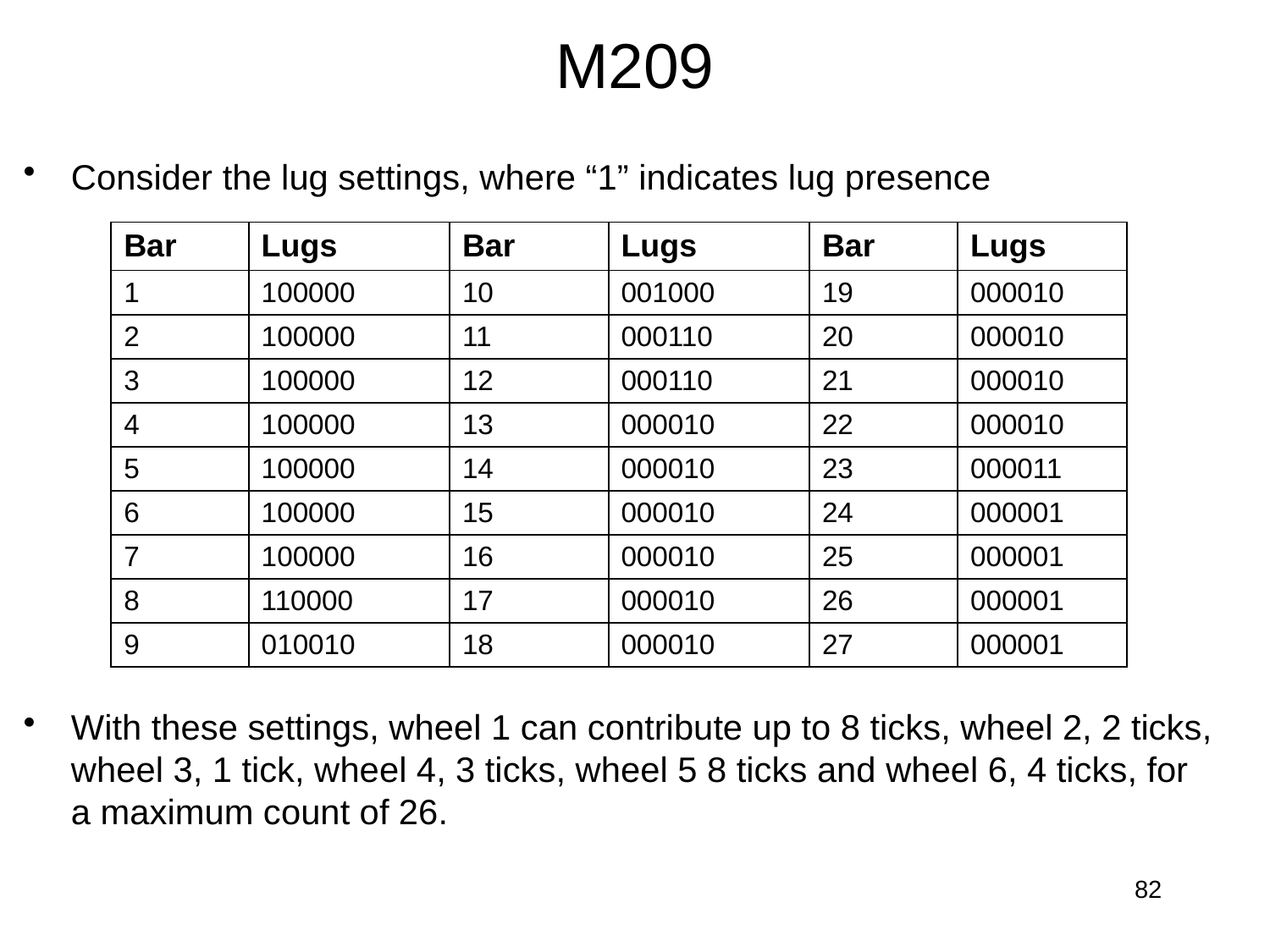

# M209
Consider the lug settings, where “1” indicates lug presence

With these settings, wheel 1 can contribute up to 8 ticks, wheel 2, 2 ticks, wheel 3, 1 tick, wheel 4, 3 ticks, wheel 5 8 ticks and wheel 6, 4 ticks, for a maximum count of 26.

| Bar | Lugs | Bar | Lugs | Bar | Lugs |
| --- | --- | --- | --- | --- | --- |
| 1 | 100000 | 10 | 001000 | 19 | 000010 |
| 2 | 100000 | 11 | 000110 | 20 | 000010 |
| 3 | 100000 | 12 | 000110 | 21 | 000010 |
| 4 | 100000 | 13 | 000010 | 22 | 000010 |
| 5 | 100000 | 14 | 000010 | 23 | 000011 |
| 6 | 100000 | 15 | 000010 | 24 | 000001 |
| 7 | 100000 | 16 | 000010 | 25 | 000001 |
| 8 | 110000 | 17 | 000010 | 26 | 000001 |
| 9 | 010010 | 18 | 000010 | 27 | 000001 |
82